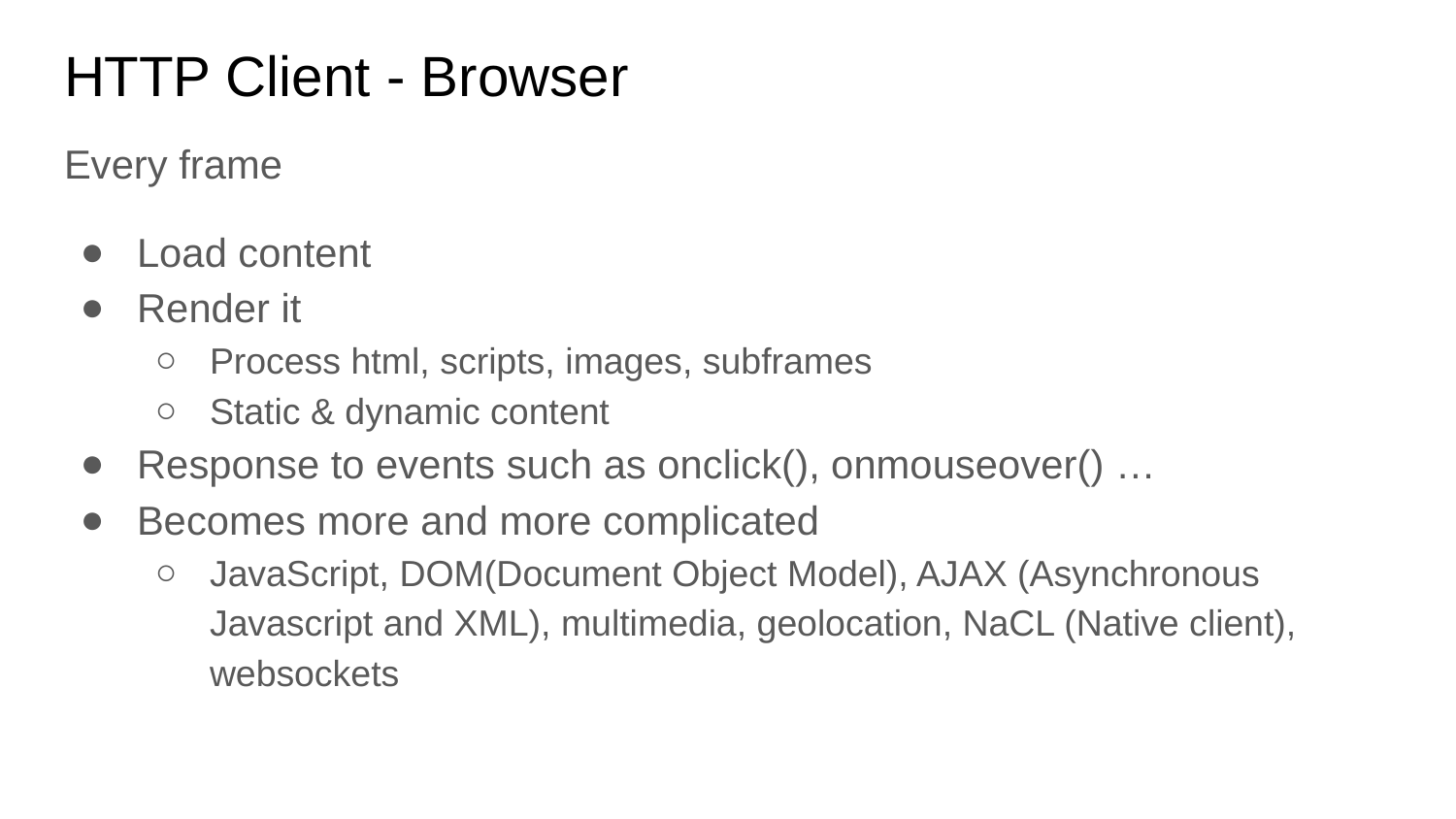

# HTTP Client - Browser
Every frame
Load content
Render it
Process html, scripts, images, subframes
Static & dynamic content
Response to events such as onclick(), onmouseover() …
Becomes more and more complicated
JavaScript, DOM(Document Object Model), AJAX (Asynchronous Javascript and XML), multimedia, geolocation, NaCL (Native client), websockets